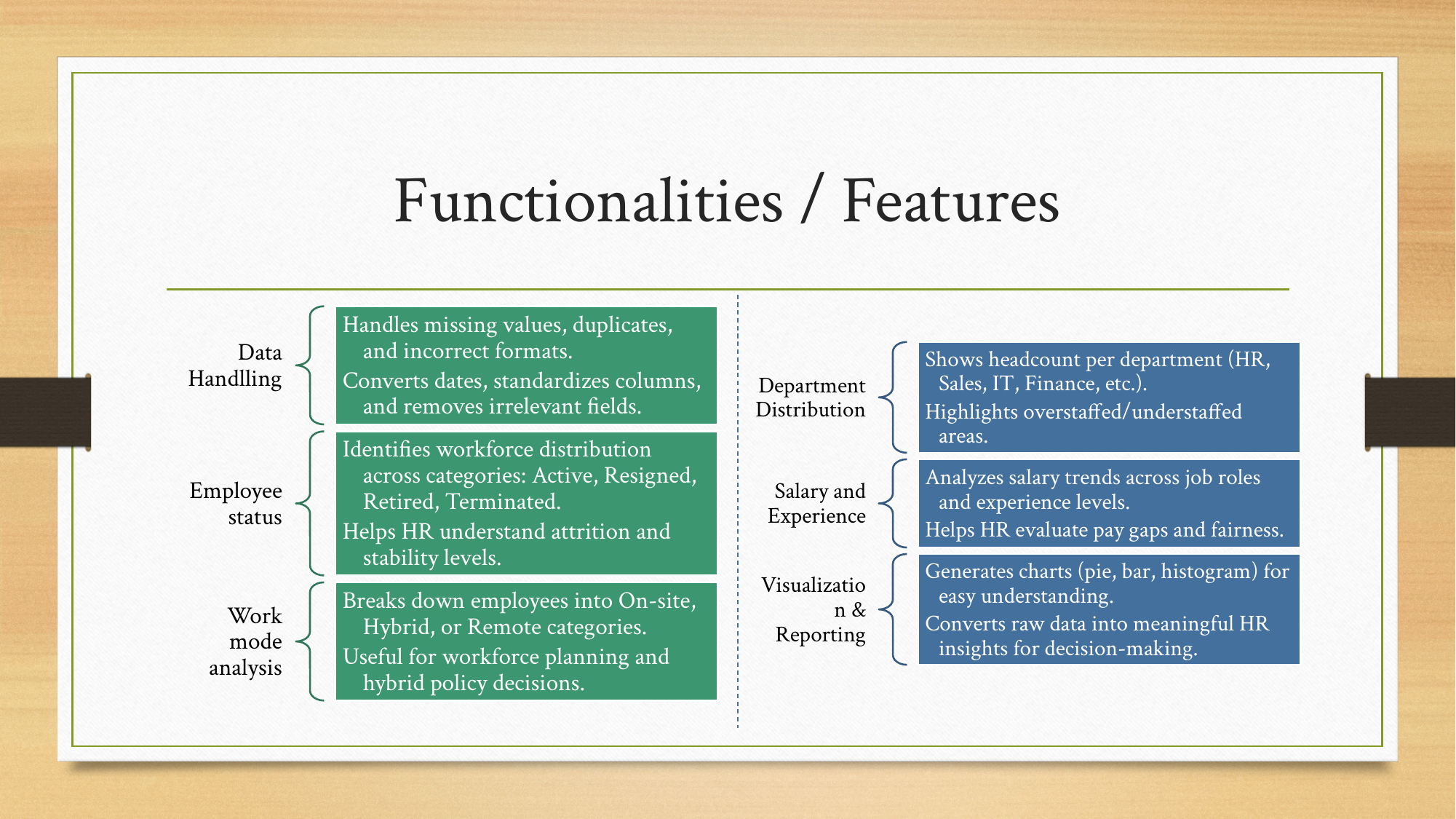

# Functionalities / Features
Data Handlling
Handles missing values, duplicates, and incorrect formats.
Converts dates, standardizes columns, and removes irrelevant fields.
Employee status
Identifies workforce distribution across categories: Active, Resigned, Retired, Terminated.
Helps HR understand attrition and stability levels.
Work mode analysis
Breaks down employees into On-site, Hybrid, or Remote categories.
Useful for workforce planning and hybrid policy decisions.
Department Distribution
Shows headcount per department (HR, Sales, IT, Finance, etc.).
Highlights overstaffed/understaffed areas.
Salary and Experience
Analyzes salary trends across job roles and experience levels.
Helps HR evaluate pay gaps and fairness.
Visualization & Reporting
Generates charts (pie, bar, histogram) for easy understanding.
Converts raw data into meaningful HR insights for decision-making.